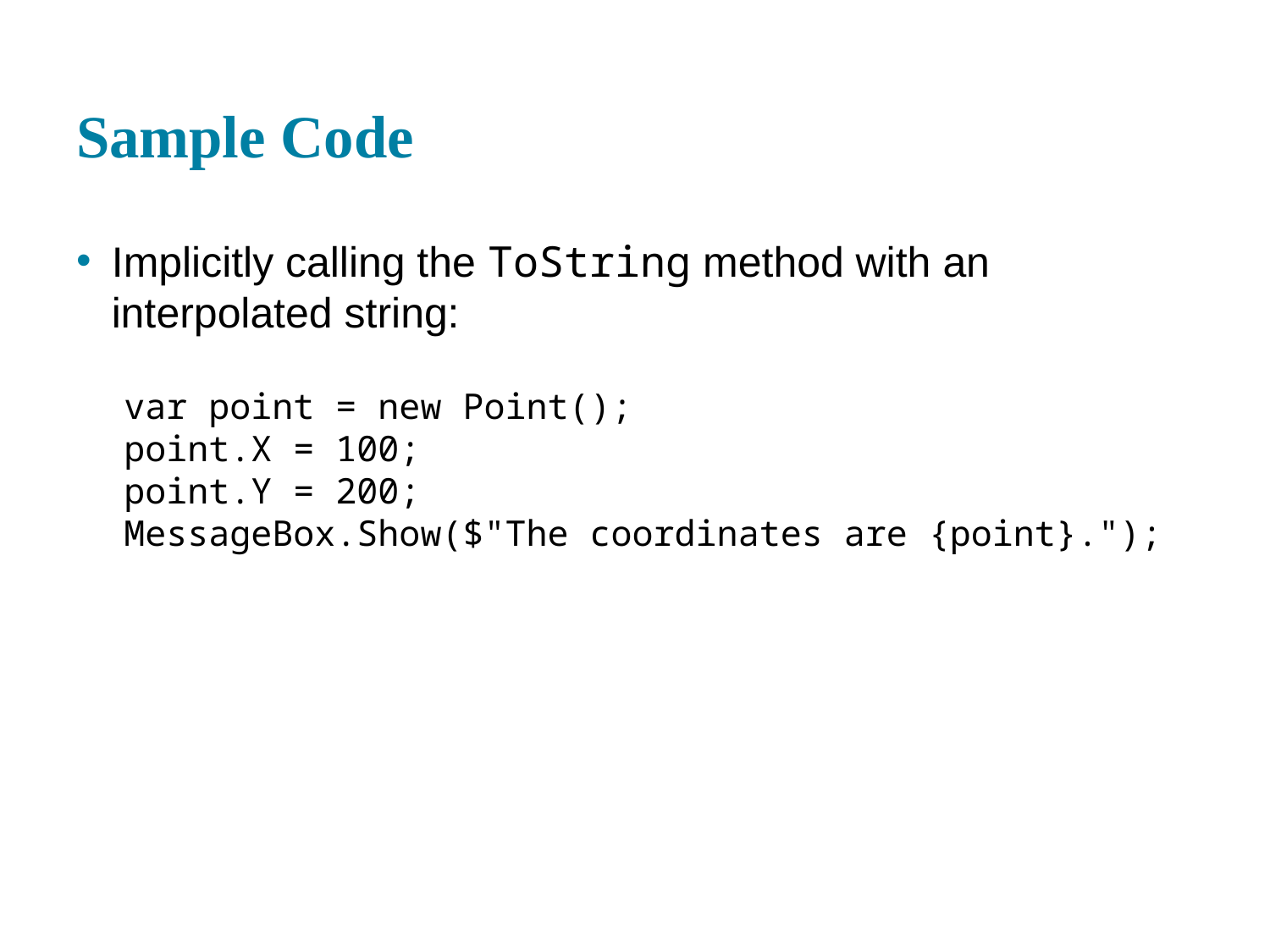

# Sample Code
Implicitly calling the ToString method with an interpolated string:
var point = new Point();
point.X = 100;
point.Y = 200;
MessageBox.Show($"The coordinates are {point}.");